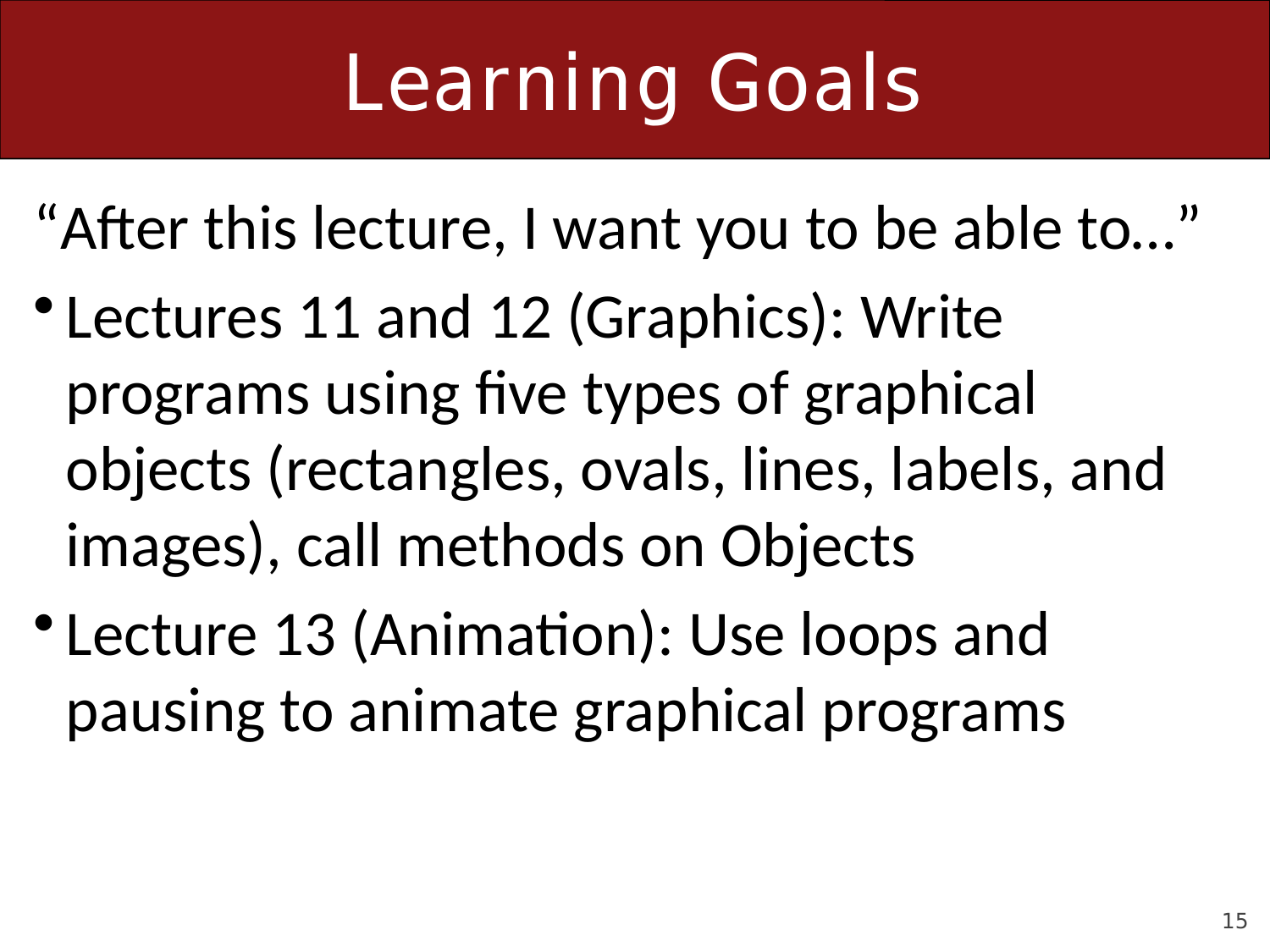

# Learning Goals
“After this lecture, I want you to be able to…”
Lectures 11 and 12 (Graphics): Write programs using five types of graphical objects (rectangles, ovals, lines, labels, and images), call methods on Objects
Lecture 13 (Animation): Use loops and pausing to animate graphical programs